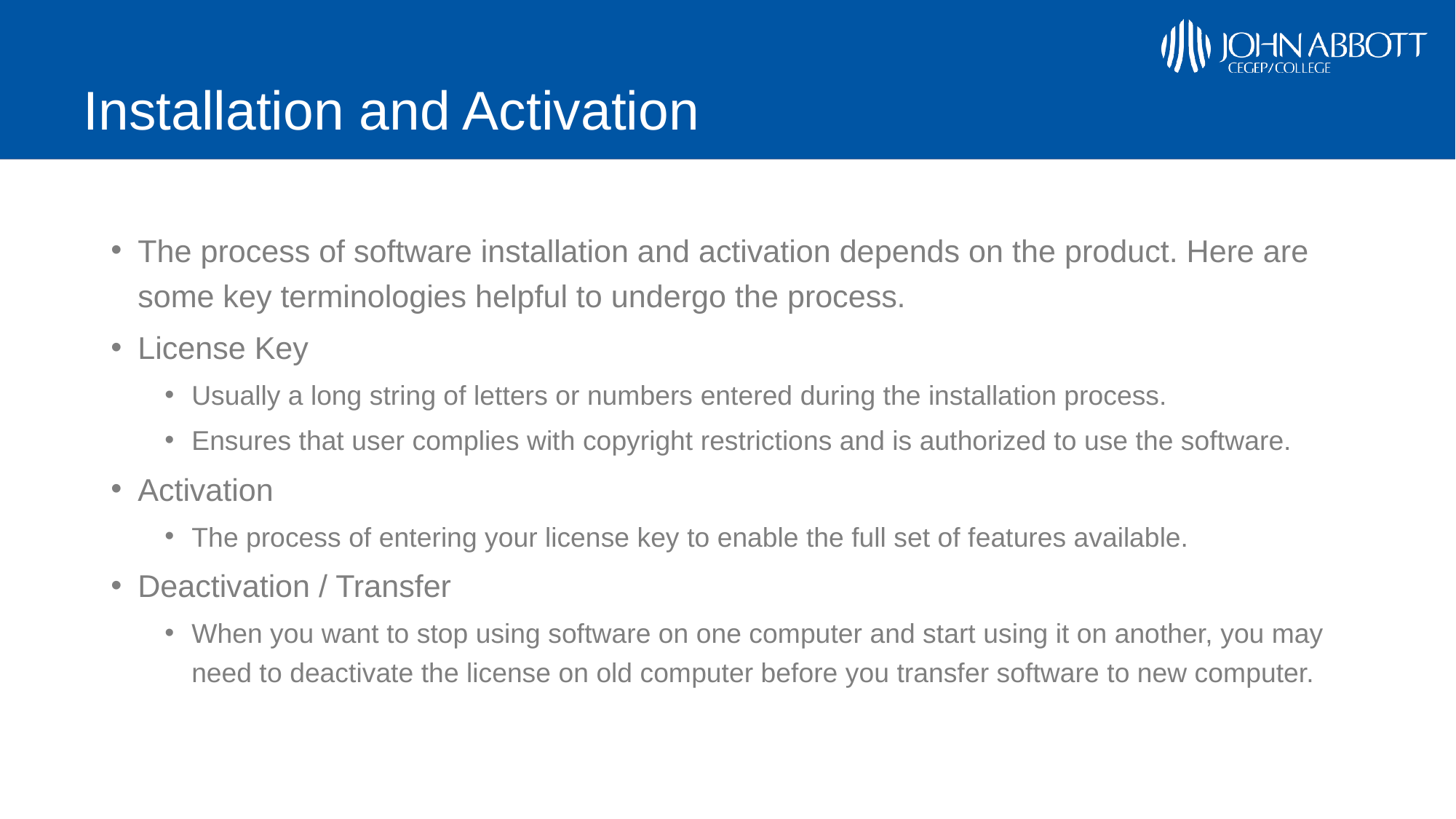

# Installation and Activation
The process of software installation and activation depends on the product. Here are some key terminologies helpful to undergo the process.
License Key
Usually a long string of letters or numbers entered during the installation process.
Ensures that user complies with copyright restrictions and is authorized to use the software.
Activation
The process of entering your license key to enable the full set of features available.
Deactivation / Transfer
When you want to stop using software on one computer and start using it on another, you may need to deactivate the license on old computer before you transfer software to new computer.